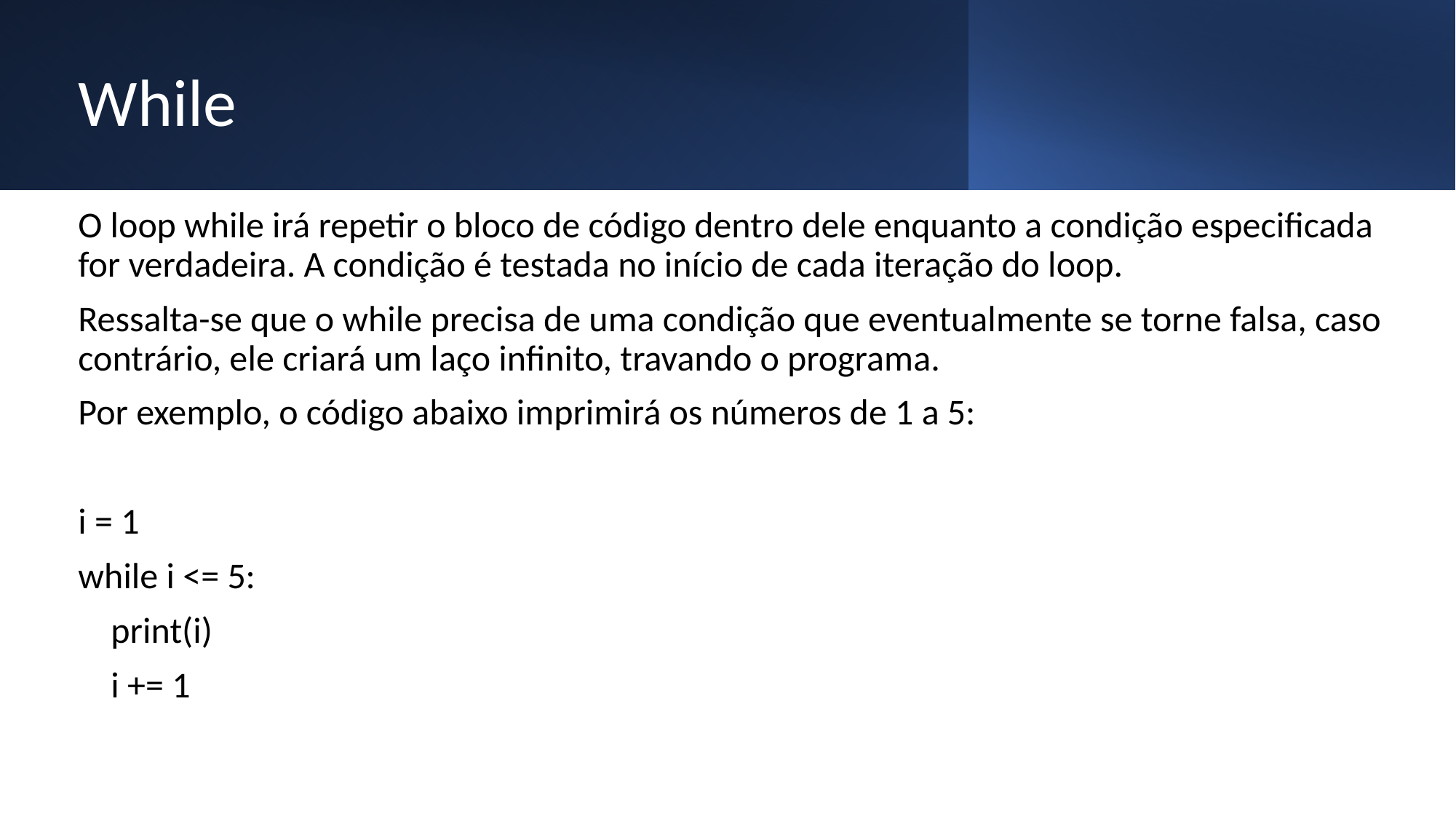

# While
O loop while irá repetir o bloco de código dentro dele enquanto a condição especificada for verdadeira. A condição é testada no início de cada iteração do loop.
Ressalta-se que o while precisa de uma condição que eventualmente se torne falsa, caso contrário, ele criará um laço infinito, travando o programa.
Por exemplo, o código abaixo imprimirá os números de 1 a 5:

i = 1
while i <= 5:
    print(i)
    i += 1